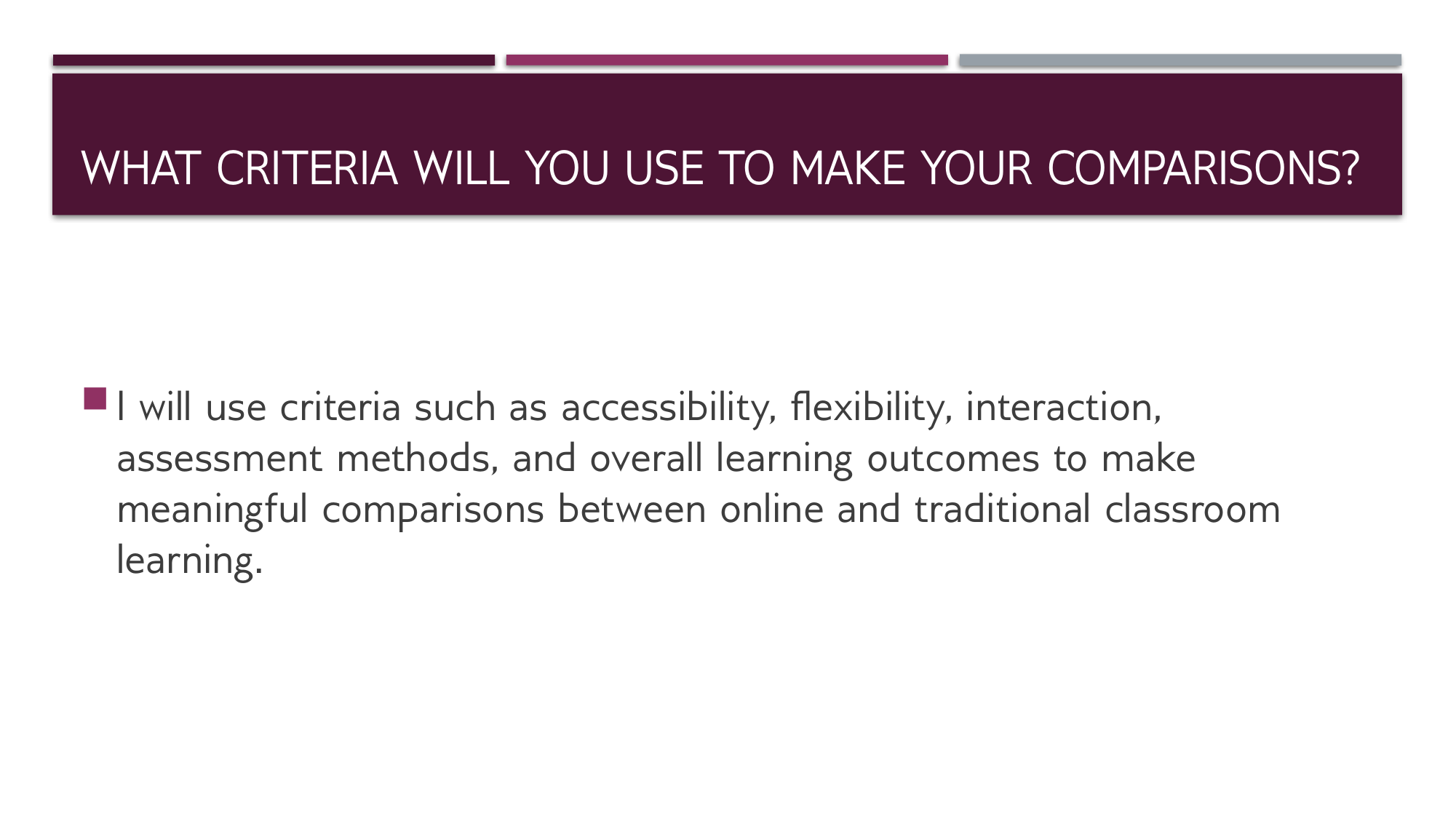

# What criteria will you use to make your comparisons?
I will use criteria such as accessibility, flexibility, interaction, assessment methods, and overall learning outcomes to make meaningful comparisons between online and traditional classroom learning.